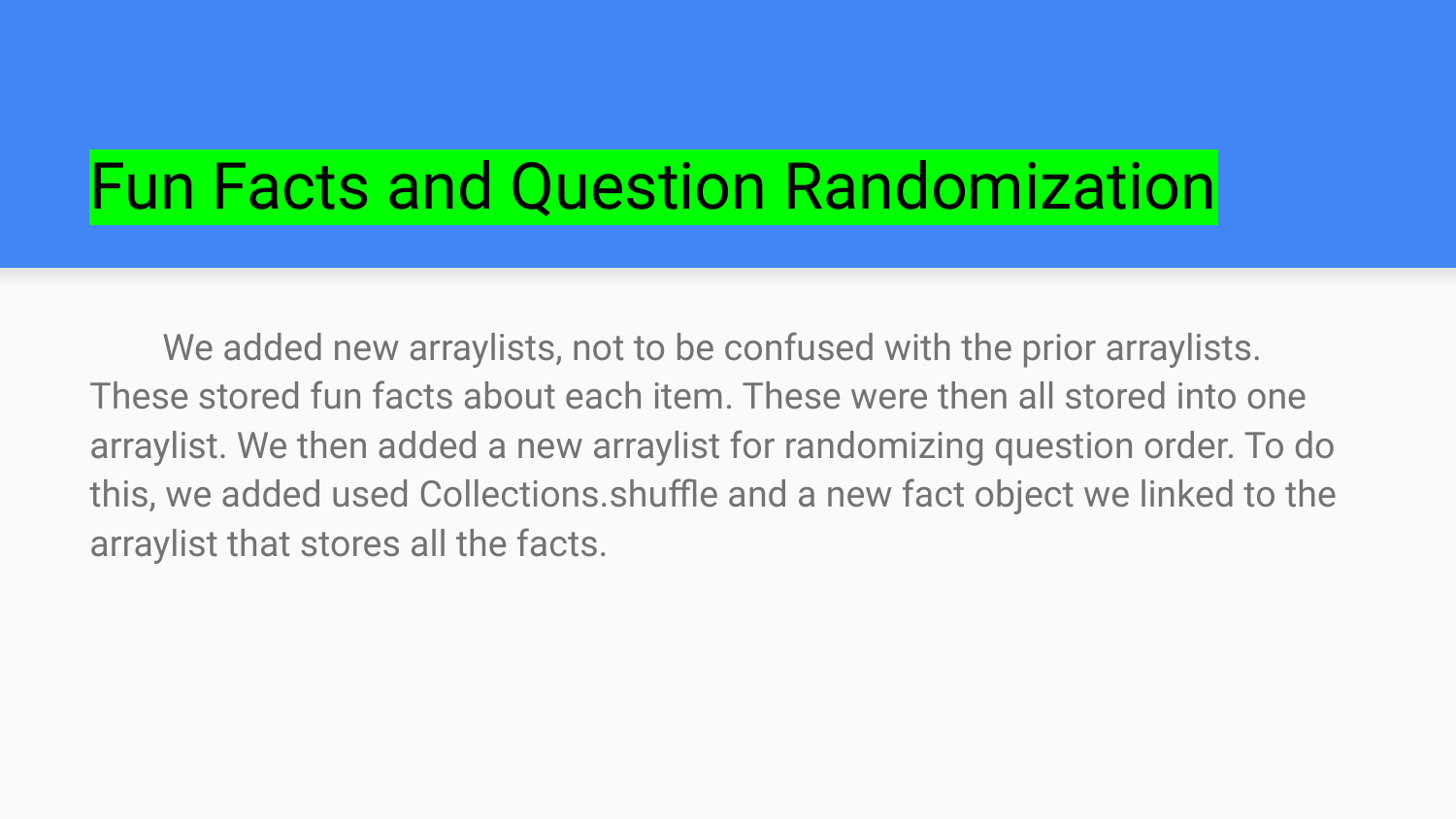

# Fun Facts and Question Randomization
We added new arraylists, not to be confused with the prior arraylists. These stored fun facts about each item. These were then all stored into one arraylist. We then added a new arraylist for randomizing question order. To do this, we added used Collections.shuffle and a new fact object we linked to the arraylist that stores all the facts.